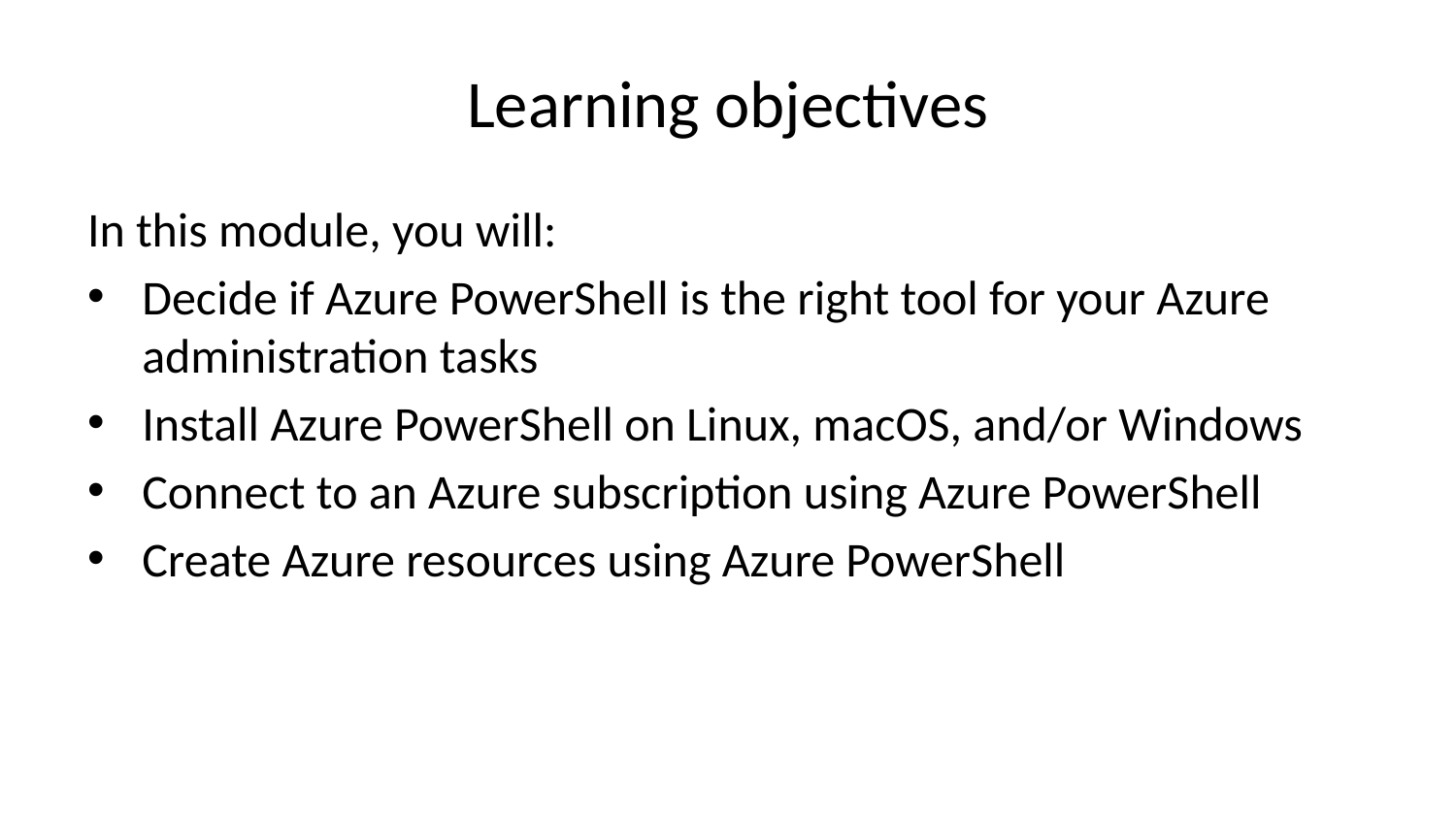

# Learning objectives
In this module, you will:
Decide if Azure PowerShell is the right tool for your Azure administration tasks
Install Azure PowerShell on Linux, macOS, and/or Windows
Connect to an Azure subscription using Azure PowerShell
Create Azure resources using Azure PowerShell